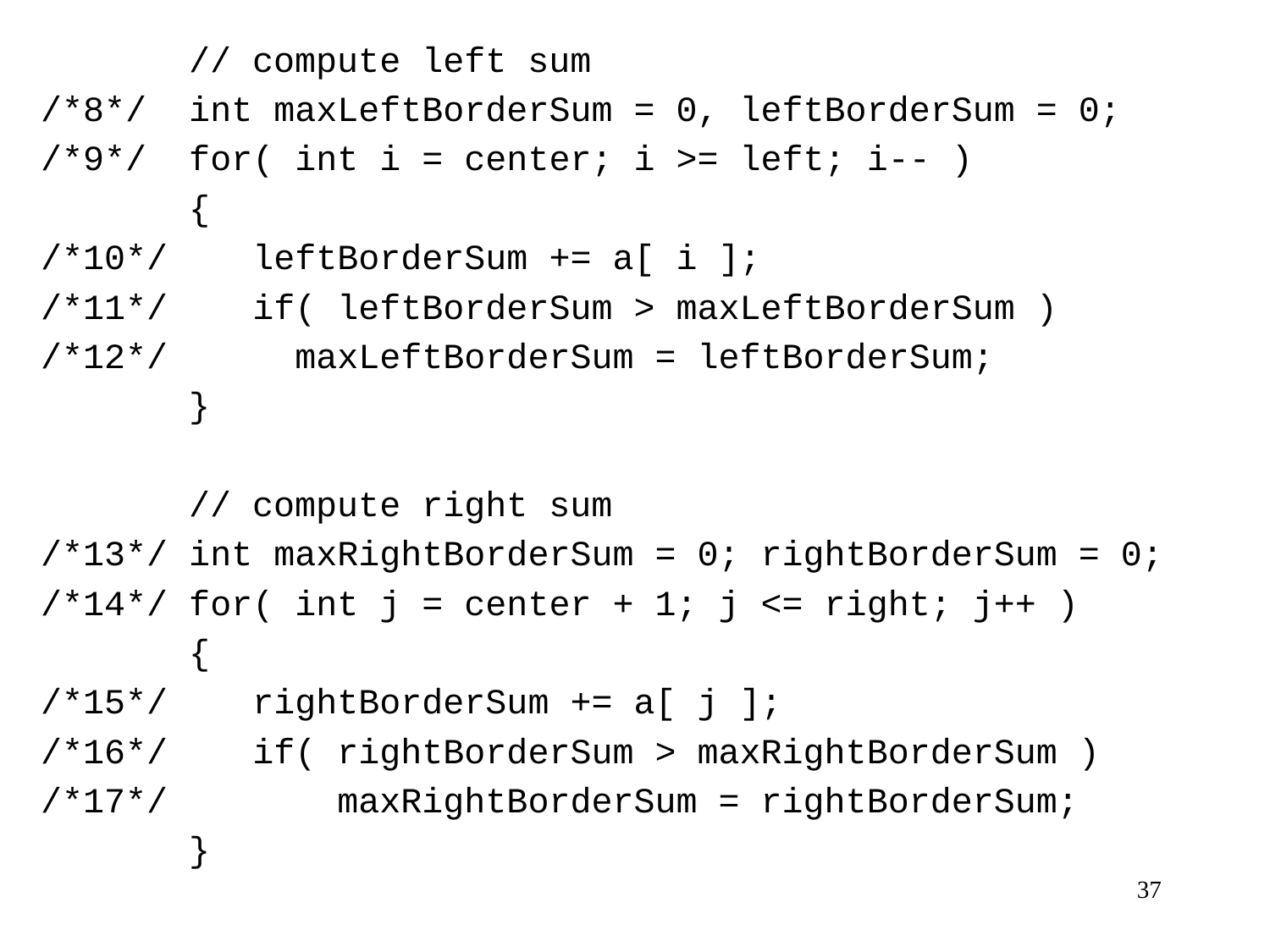

// compute left sum
/*8*/  int maxLeftBorderSum = 0, leftBorderSum = 0;
/*9*/  for( int i = center; i >= left; i-- )
       {
/*10*/    leftBorderSum += a[ i ];
/*11*/    if( leftBorderSum > maxLeftBorderSum )
/*12*/      maxLeftBorderSum = leftBorderSum;
       }

       // compute right sum
/*13*/ int maxRightBorderSum = 0; rightBorderSum = 0;
/*14*/ for( int j = center + 1; j <= right; j++ )
       {
/*15*/    rightBorderSum += a[ j ];
/*16*/    if( rightBorderSum > maxRightBorderSum )
/*17*/        maxRightBorderSum = rightBorderSum;
       }
37